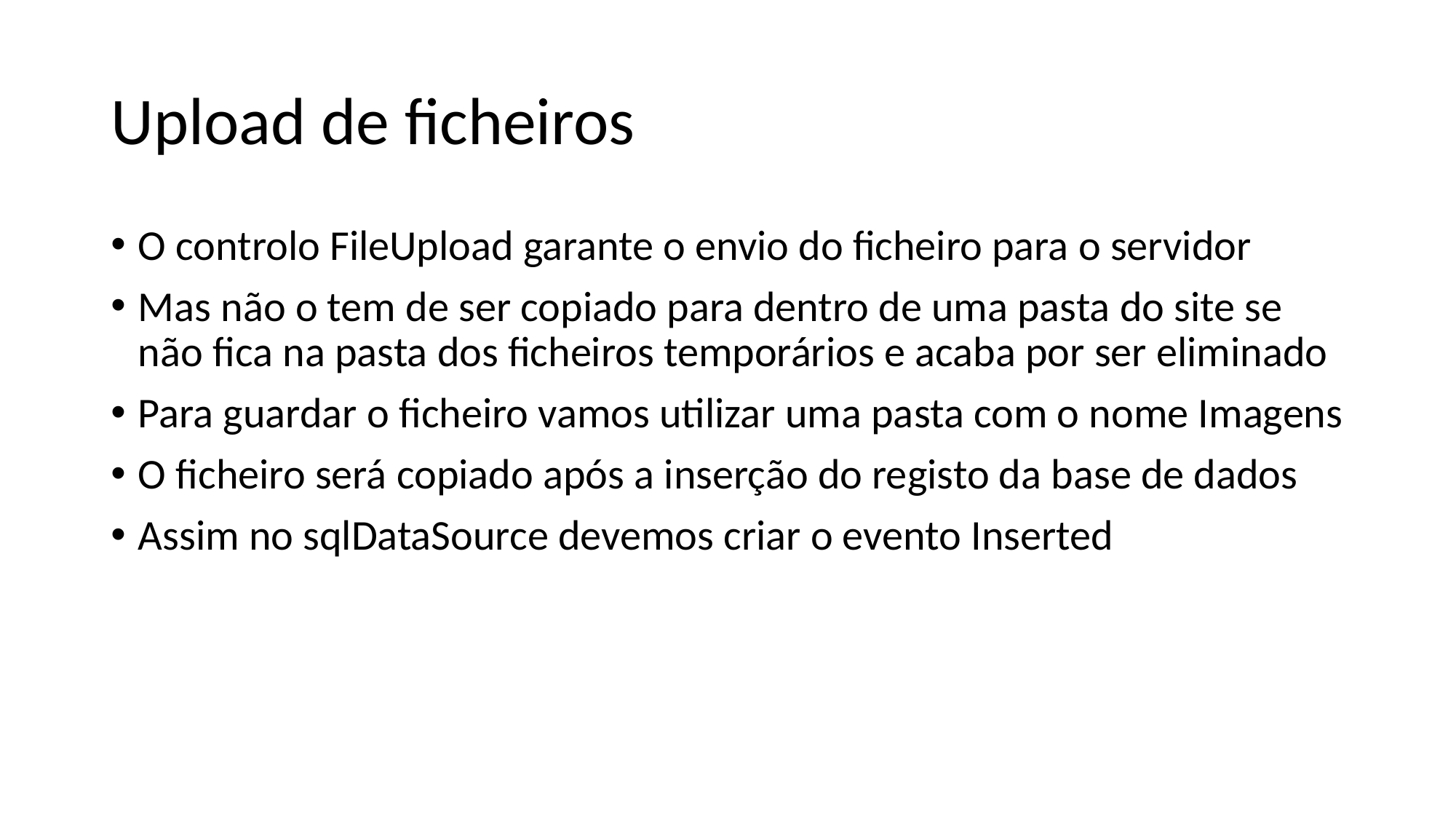

# Upload de ficheiros
O controlo FileUpload garante o envio do ficheiro para o servidor
Mas não o tem de ser copiado para dentro de uma pasta do site se não fica na pasta dos ficheiros temporários e acaba por ser eliminado
Para guardar o ficheiro vamos utilizar uma pasta com o nome Imagens
O ficheiro será copiado após a inserção do registo da base de dados
Assim no sqlDataSource devemos criar o evento Inserted